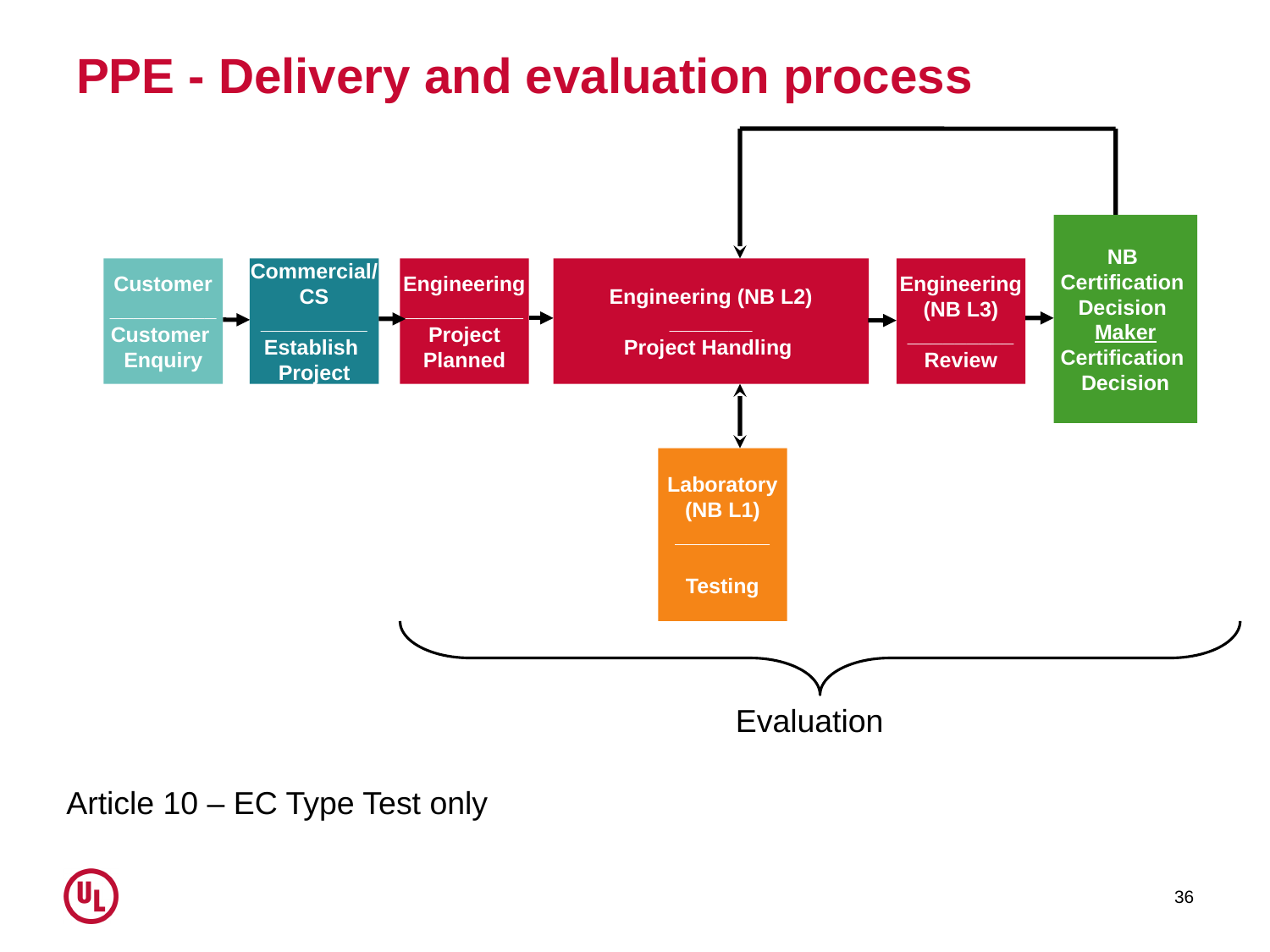

PPE - Delivery and evaluation process

NB
Certification
Decision
Maker
Certification
Decision

Customer
_________
Customer
Enquiry
Commercial/
CS
_________
Establish
Project
Engineering
__________
Project
Planned
Engineering (NB L2)
_______
Project Handling
Engineering
(NB L3)
_________
Review

Laboratory
(NB L1)
________

Testing
Evaluation
Article 10 – EC Type Test only
36